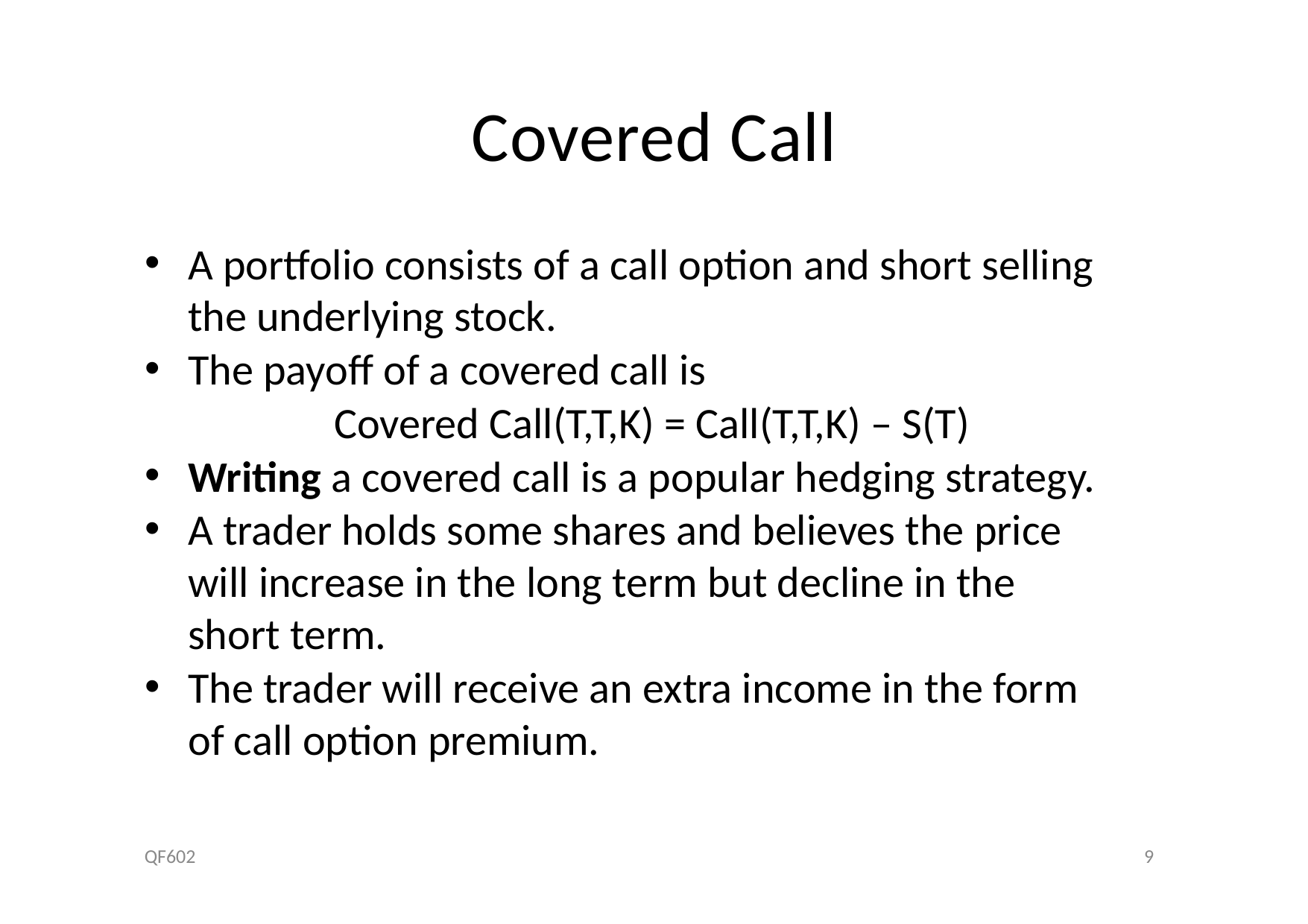

# Covered Call
A portfolio consists of a call option and short selling the underlying stock.
The payoff of a covered call is
Covered Call(T,T,K) = Call(T,T,K) – S(T)
Writing a covered call is a popular hedging strategy.
A trader holds some shares and believes the price will increase in the long term but decline in the short term.
The trader will receive an extra income in the form of call option premium.
QF602
9